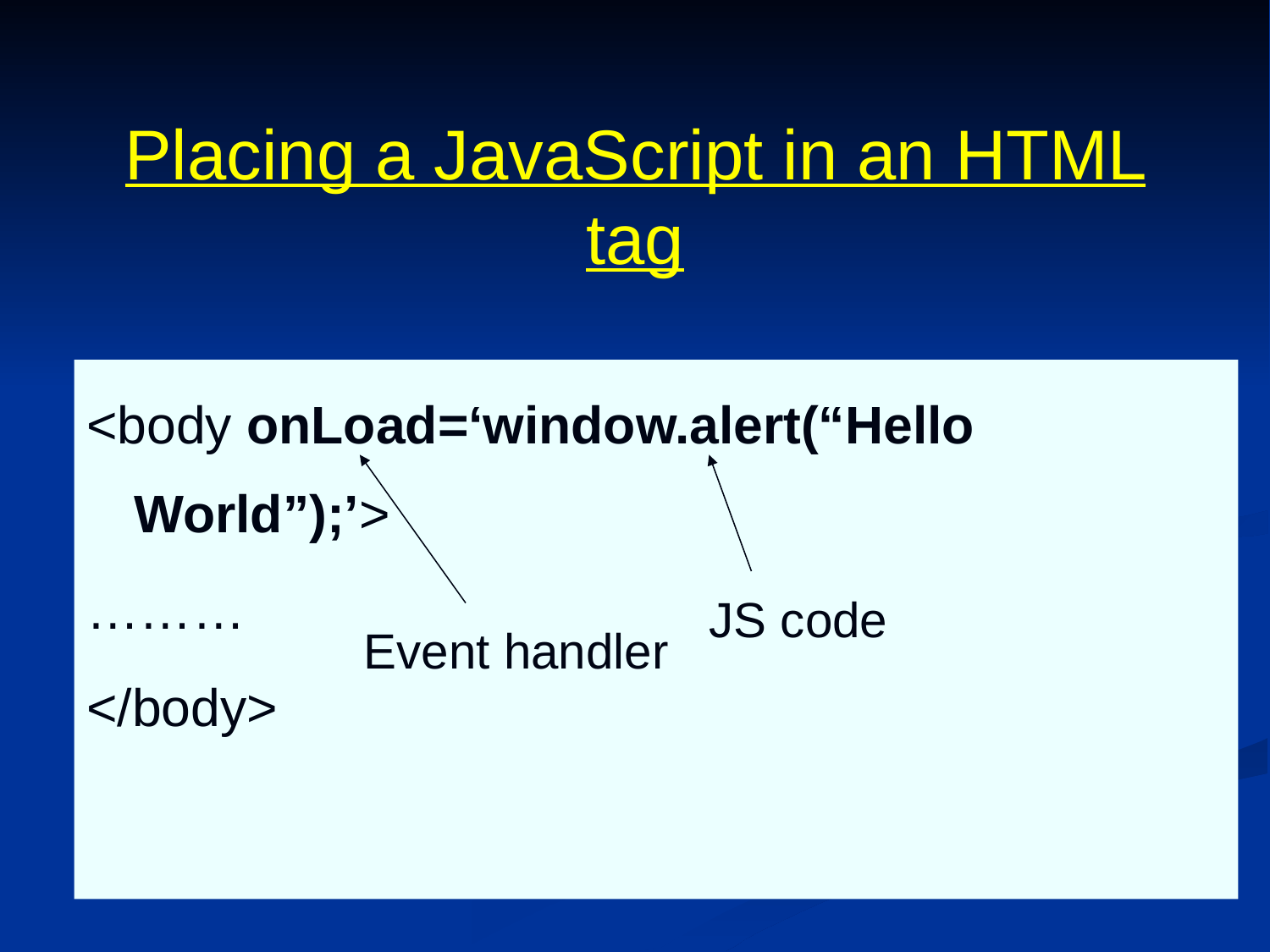

# Placing a JavaScript in an HTML tag
<body onLoad=‘window.alert(“Hello World”);’>
………
</body>

JS code
Event handler